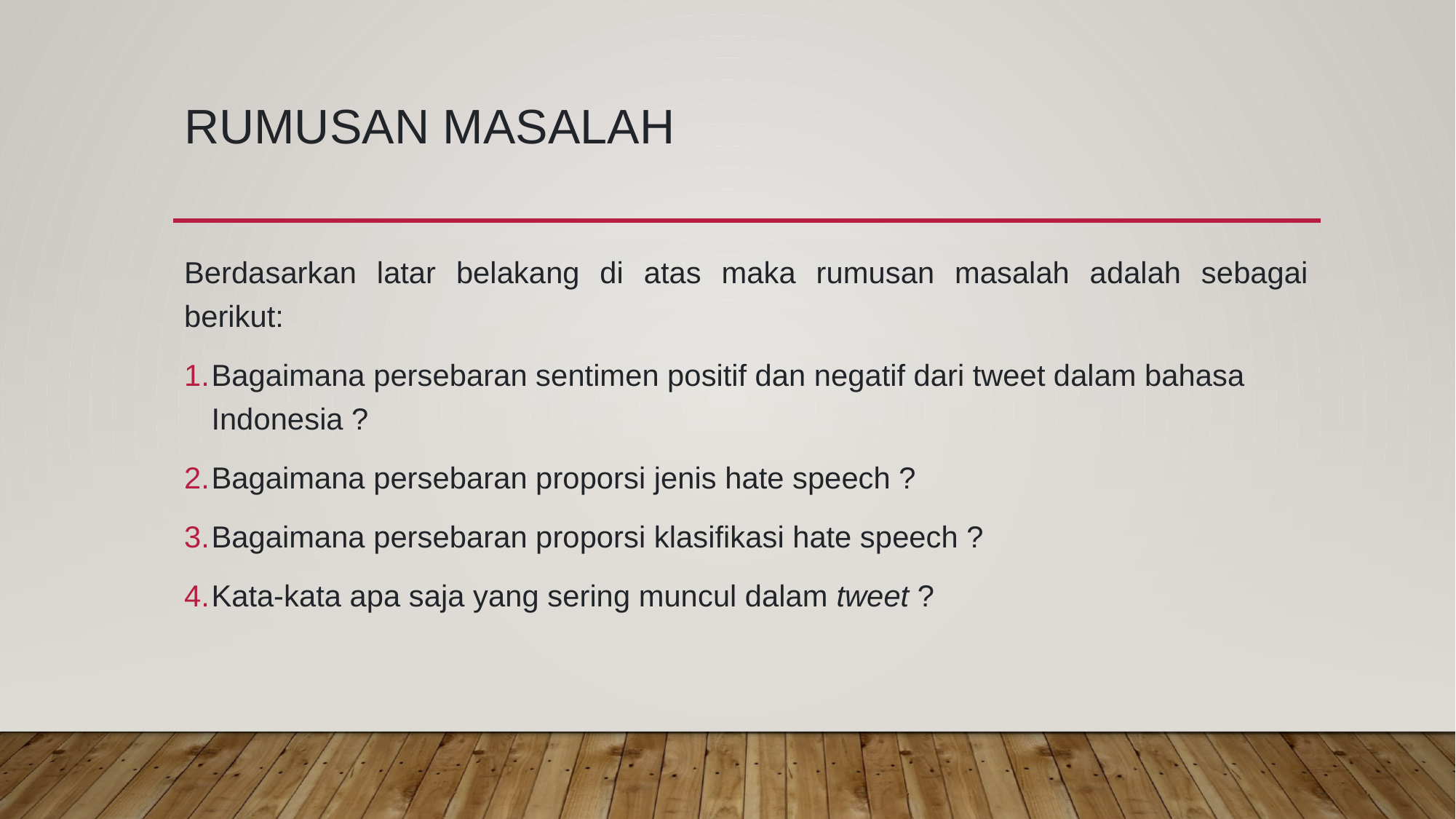

# Rumusan Masalah
Berdasarkan latar belakang di atas maka rumusan masalah adalah sebagai berikut:
Bagaimana persebaran sentimen positif dan negatif dari tweet dalam bahasa Indonesia ?
Bagaimana persebaran proporsi jenis hate speech ?
Bagaimana persebaran proporsi klasifikasi hate speech ?
Kata-kata apa saja yang sering muncul dalam tweet ?